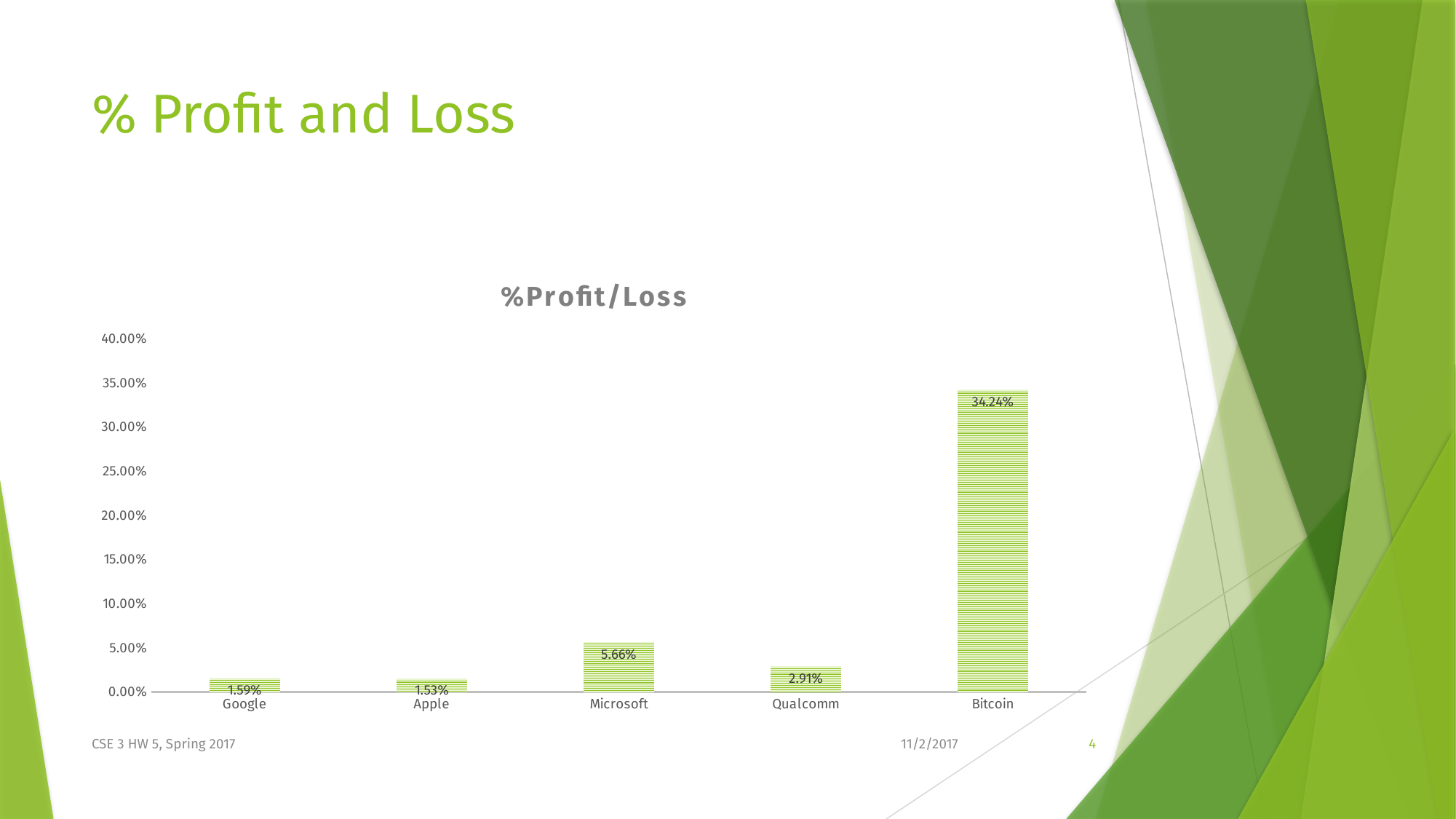

# % Profit and Loss

### Chart: %Profit/Loss

| Category |  |
|---|---|
| Google | 0.015924134820145448 |
| Apple | 0.01534360574735047 |
| Microsoft | 0.05656078273689849 |
| Qualcomm | 0.02910562837316882 |
| Bitcoin | 0.34244676257357787 |
CSE 3 HW 5, Spring 2017
11/2/2017
4